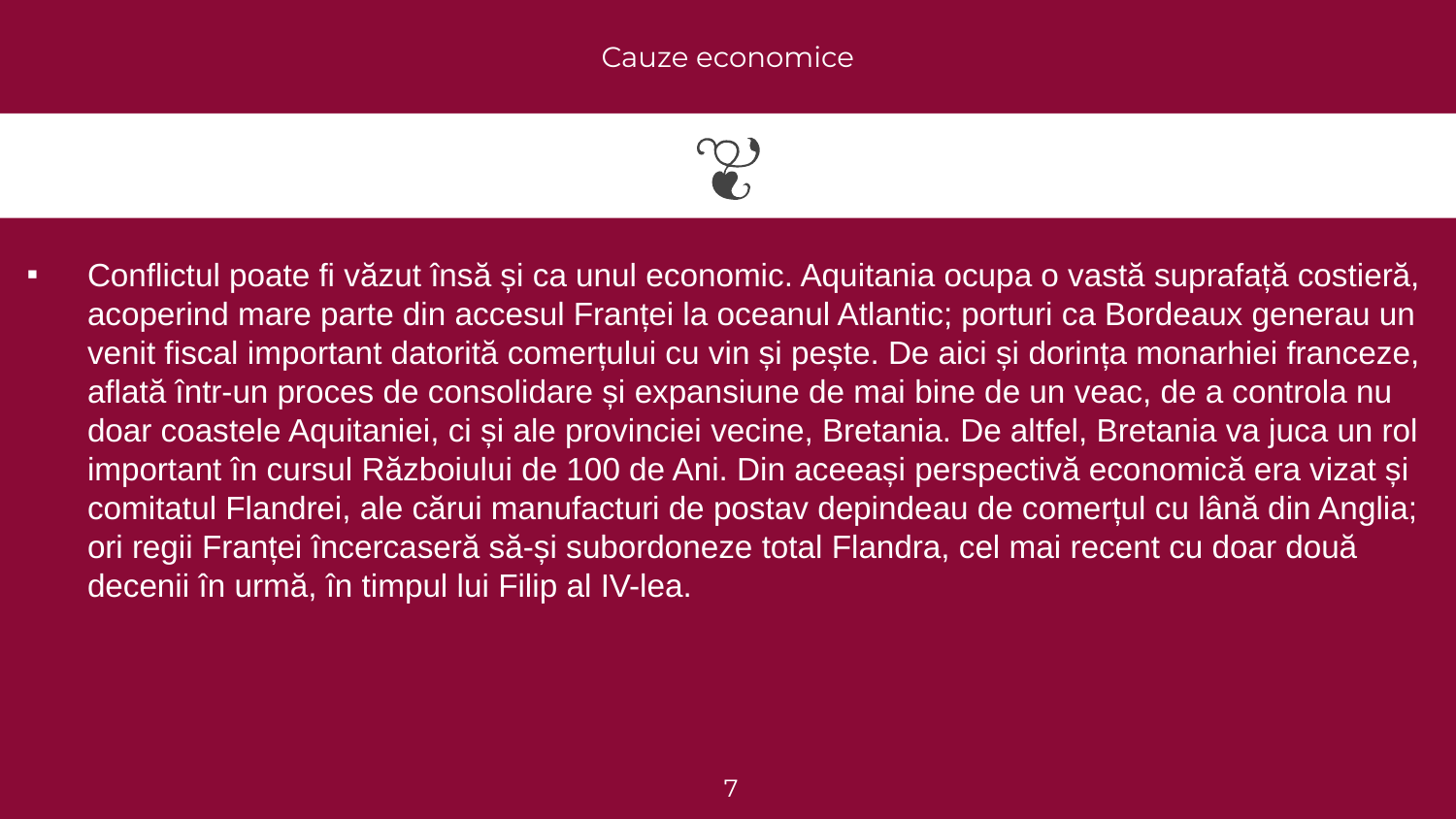

# Cauze economice

Conflictul poate fi văzut însă și ca unul economic. Aquitania ocupa o vastă suprafață costieră, acoperind mare parte din accesul Franței la oceanul Atlantic; porturi ca Bordeaux generau un venit fiscal important datorită comerțului cu vin și pește. De aici și dorința monarhiei franceze, aflată într-un proces de consolidare și expansiune de mai bine de un veac, de a controla nu doar coastele Aquitaniei, ci și ale provinciei vecine, Bretania. De altfel, Bretania va juca un rol important în cursul Războiului de 100 de Ani. Din aceeași perspectivă economică era vizat și comitatul Flandrei, ale cărui manufacturi de postav depindeau de comerțul cu lână din Anglia; ori regii Franței încercaseră să-și subordoneze total Flandra, cel mai recent cu doar două decenii în urmă, în timpul lui Filip al IV-lea.
7